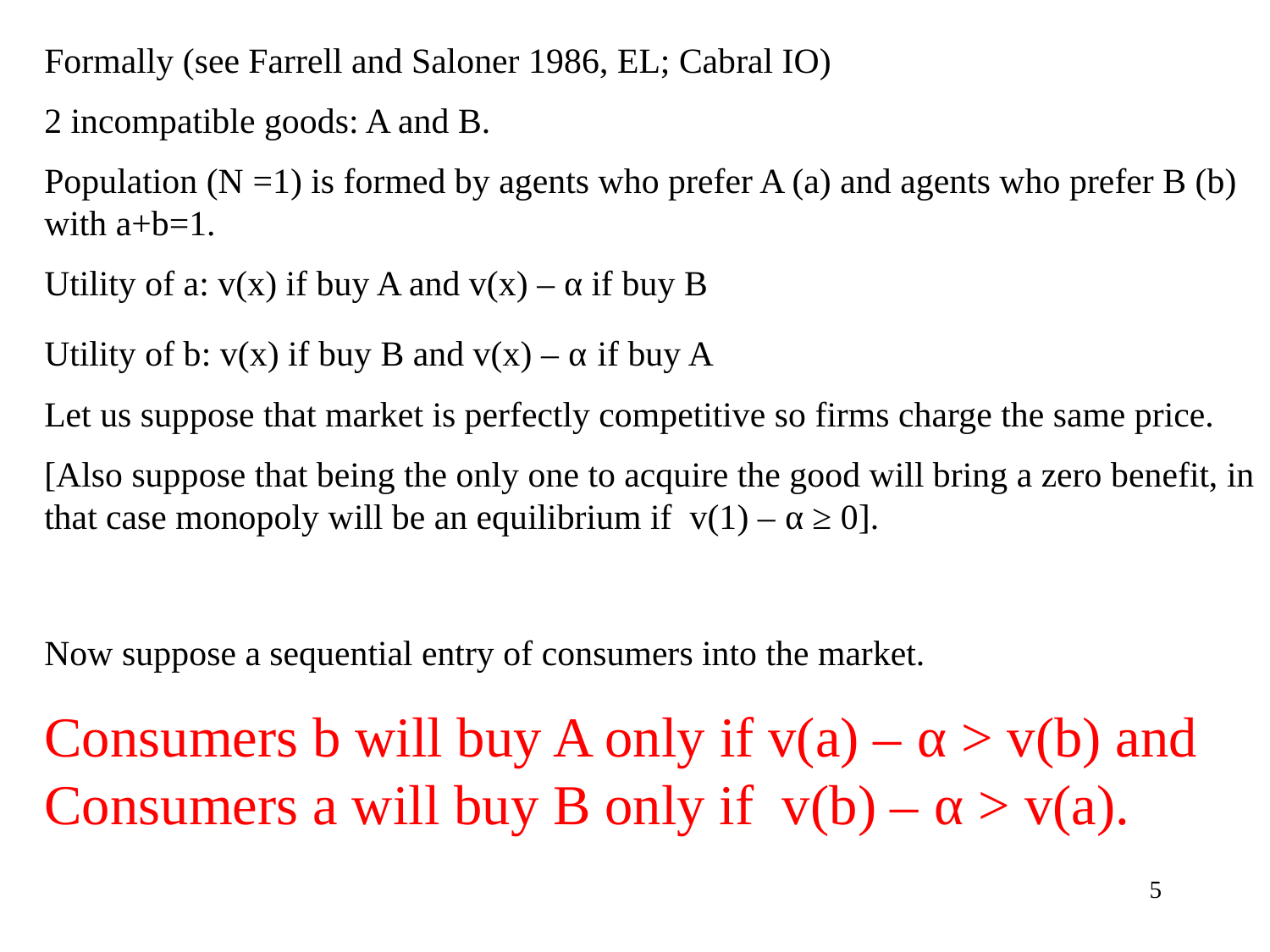

Formally (see Farrell and Saloner 1986, EL; Cabral IO)
2 incompatible goods: A and B.
Population (N =1) is formed by agents who prefer A (a) and agents who prefer B (b) with a+b=1.
Utility of a: v(x) if buy A and v(x) – α if buy B
Utility of b: v(x) if buy B and v(x) – α if buy A
Let us suppose that market is perfectly competitive so firms charge the same price.
[Also suppose that being the only one to acquire the good will bring a zero benefit, in that case monopoly will be an equilibrium if  v(1) – α ≥ 0].

Now suppose a sequential entry of consumers into the market.
Consumers b will buy A only if v(a) – α > v(b) and Consumers a will buy B only if  v(b) – α > v(a).
5